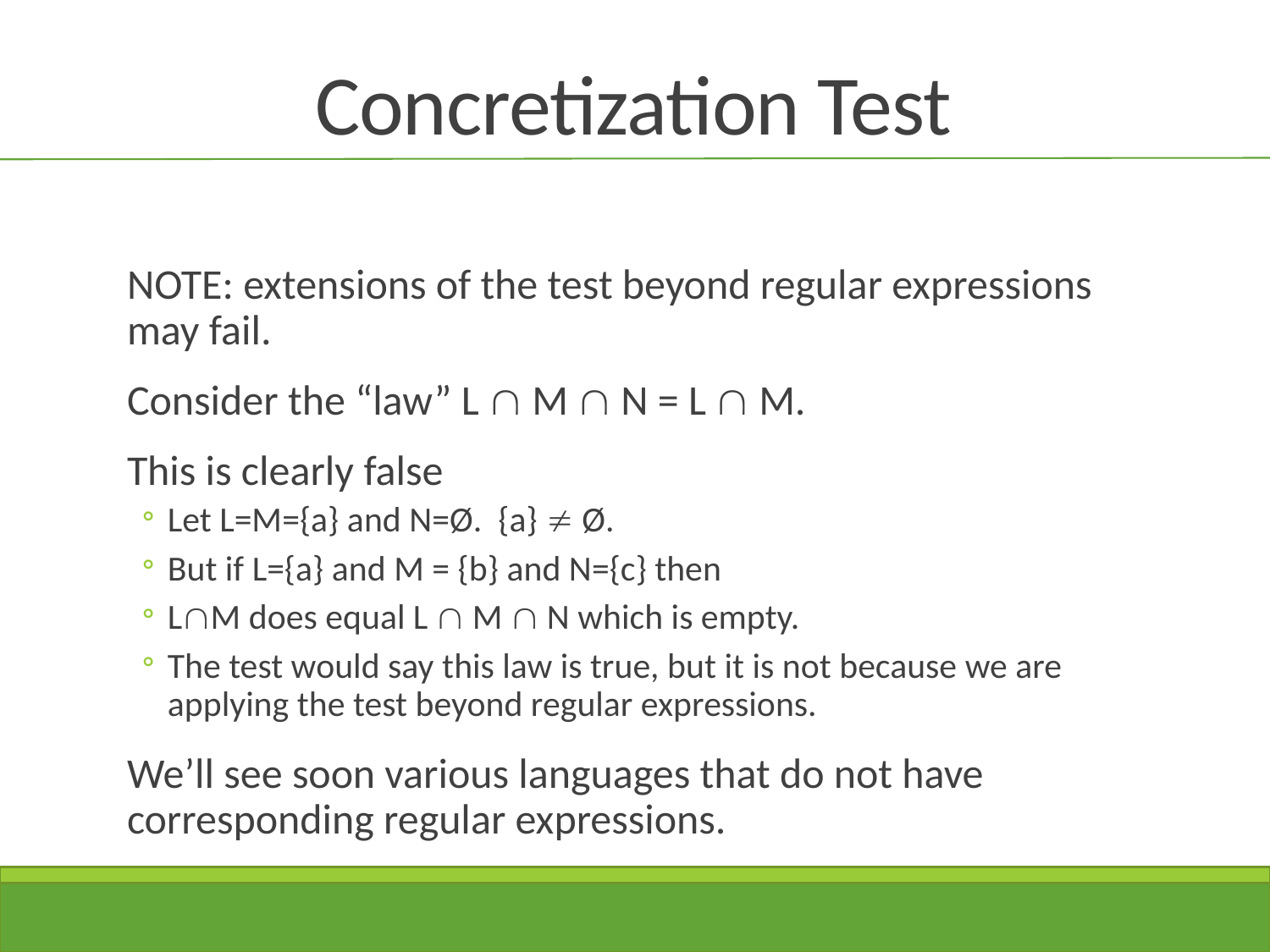

# Concretization Test
NOTE: extensions of the test beyond regular expressions may fail.
Consider the “law” L ∩ M ∩ N = L ∩ M.
This is clearly false
Let L=M={a} and N=Ø.  {a} ≠ Ø.
But if L={a} and M = {b} and N={c} then
L∩M does equal L ∩ M ∩ N which is empty.
The test would say this law is true, but it is not because we are applying the test beyond regular expressions.
We’ll see soon various languages that do not have corresponding regular expressions.